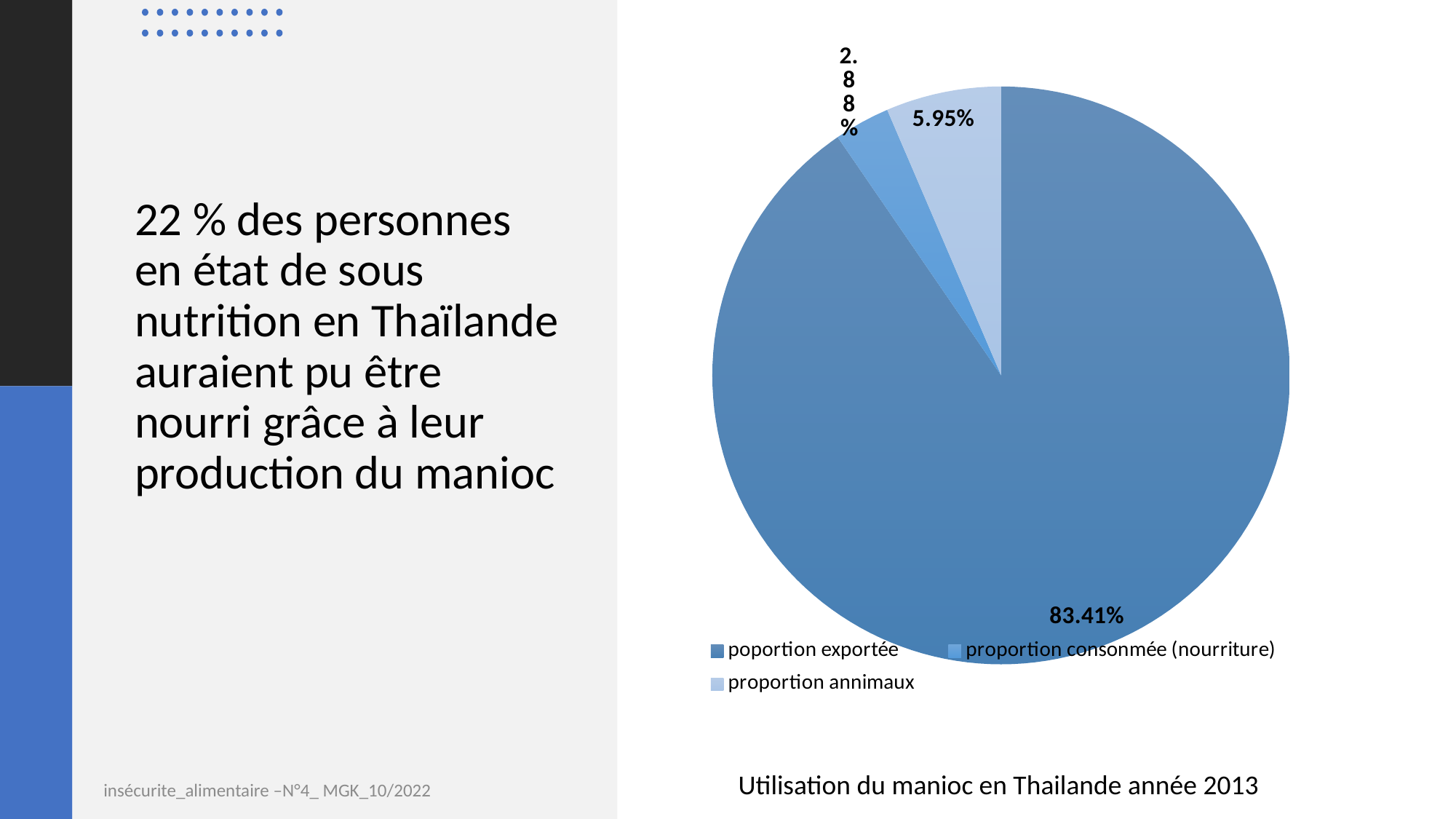

### Chart

| Category |  |
|---|---|
| poportion exportée  | 0.8341 |
| proportion consonmée (nourriture) | 0.0288 |
| proportion annimaux  | 0.0595 |
# 22 % des personnes en état de sous nutrition en Thaïlande auraient pu être nourri grâce à leur production du manioc

Utilisation du manioc en Thailande année 2013
insécurite_alimentaire –N°4_ MGK_10/2022